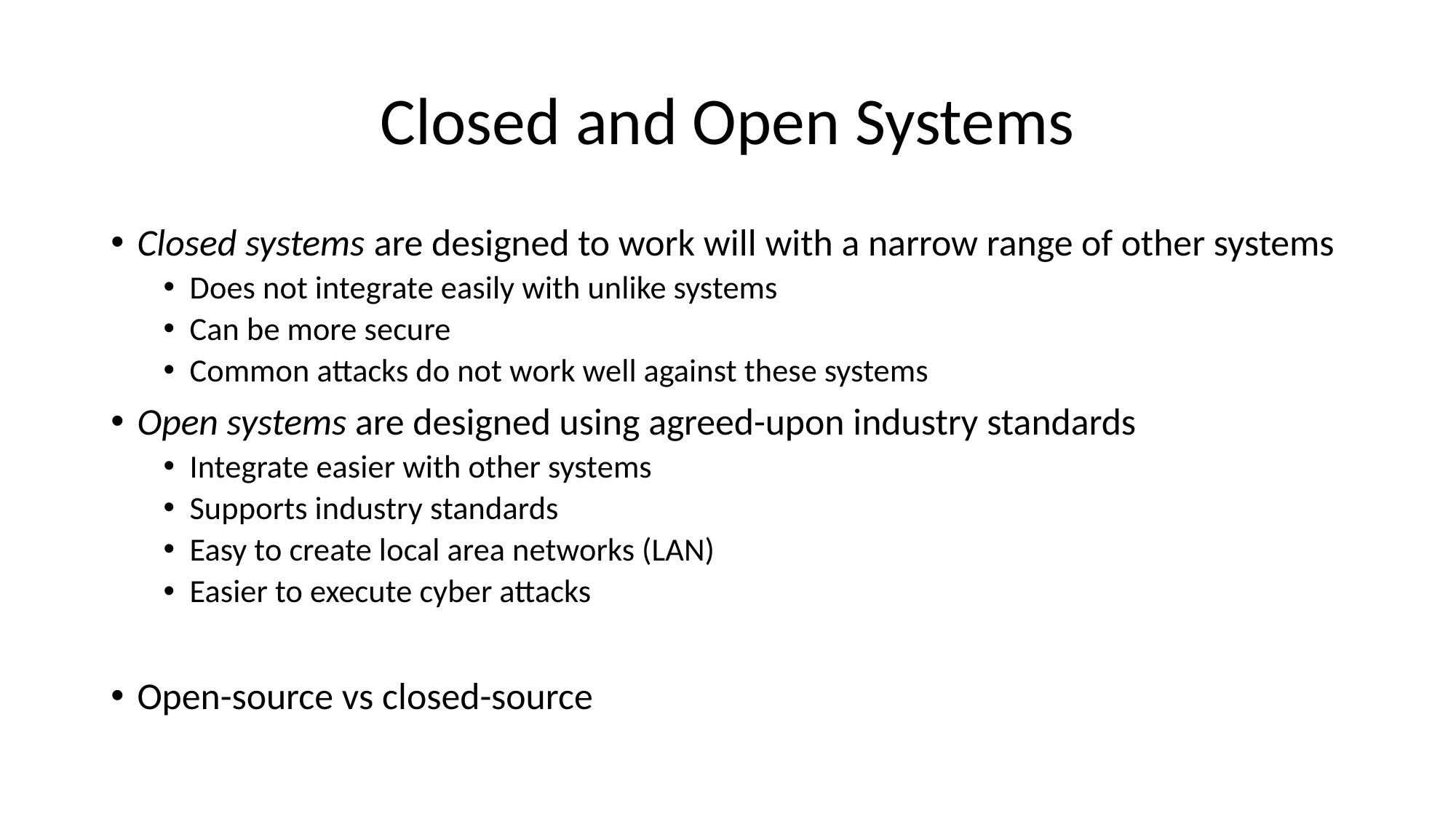

# Closed and Open Systems
Closed systems are designed to work will with a narrow range of other systems
Does not integrate easily with unlike systems
Can be more secure
Common attacks do not work well against these systems
Open systems are designed using agreed-upon industry standards
Integrate easier with other systems
Supports industry standards
Easy to create local area networks (LAN)
Easier to execute cyber attacks

Open-source vs closed-source